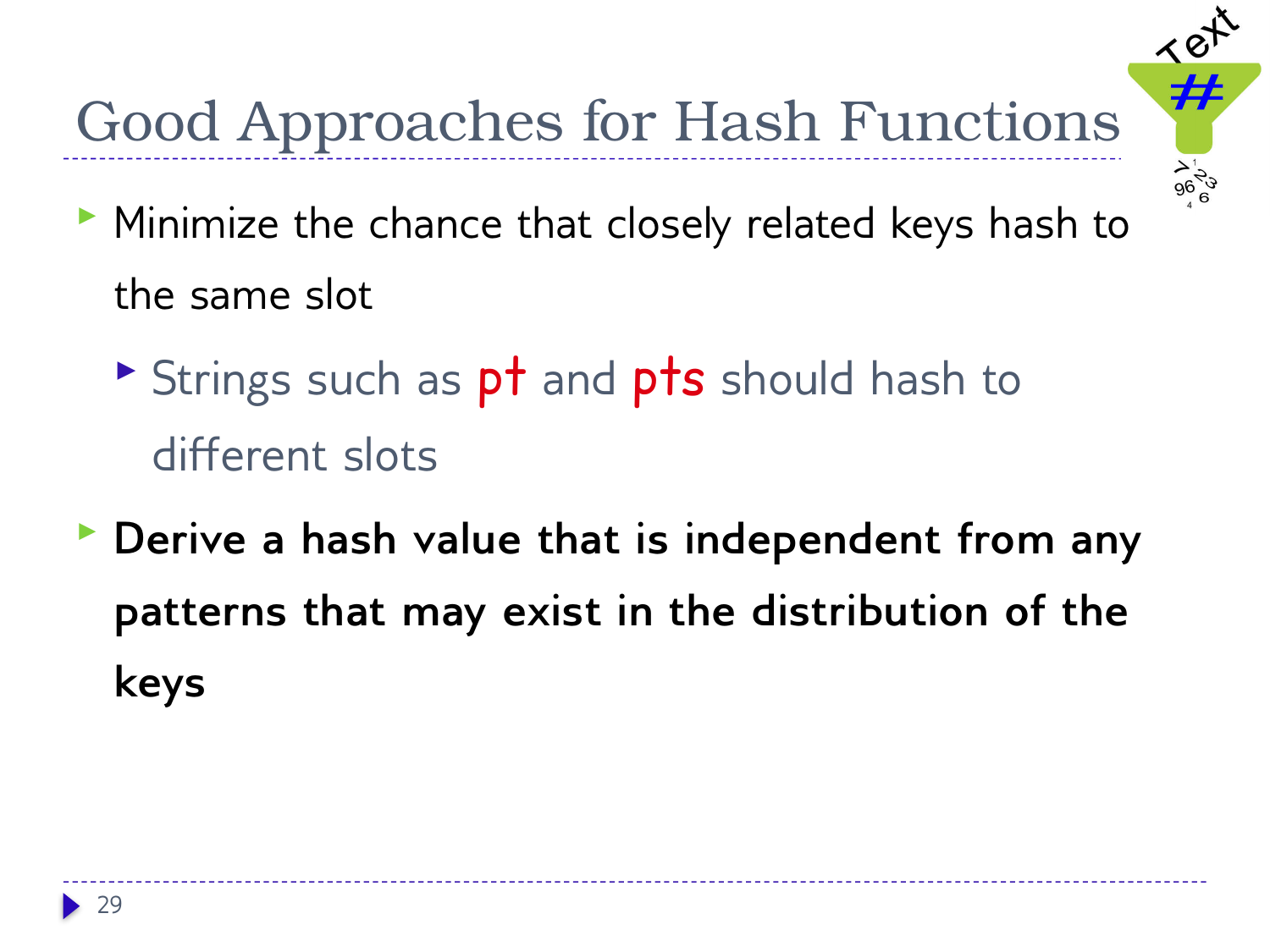

# Good Approaches for Hash Functions
Minimize the chance that closely related keys hash to the same slot
Strings such as pt and pts should hash to different slots
Derive a hash value that is independent from any patterns that may exist in the distribution of the keys
29